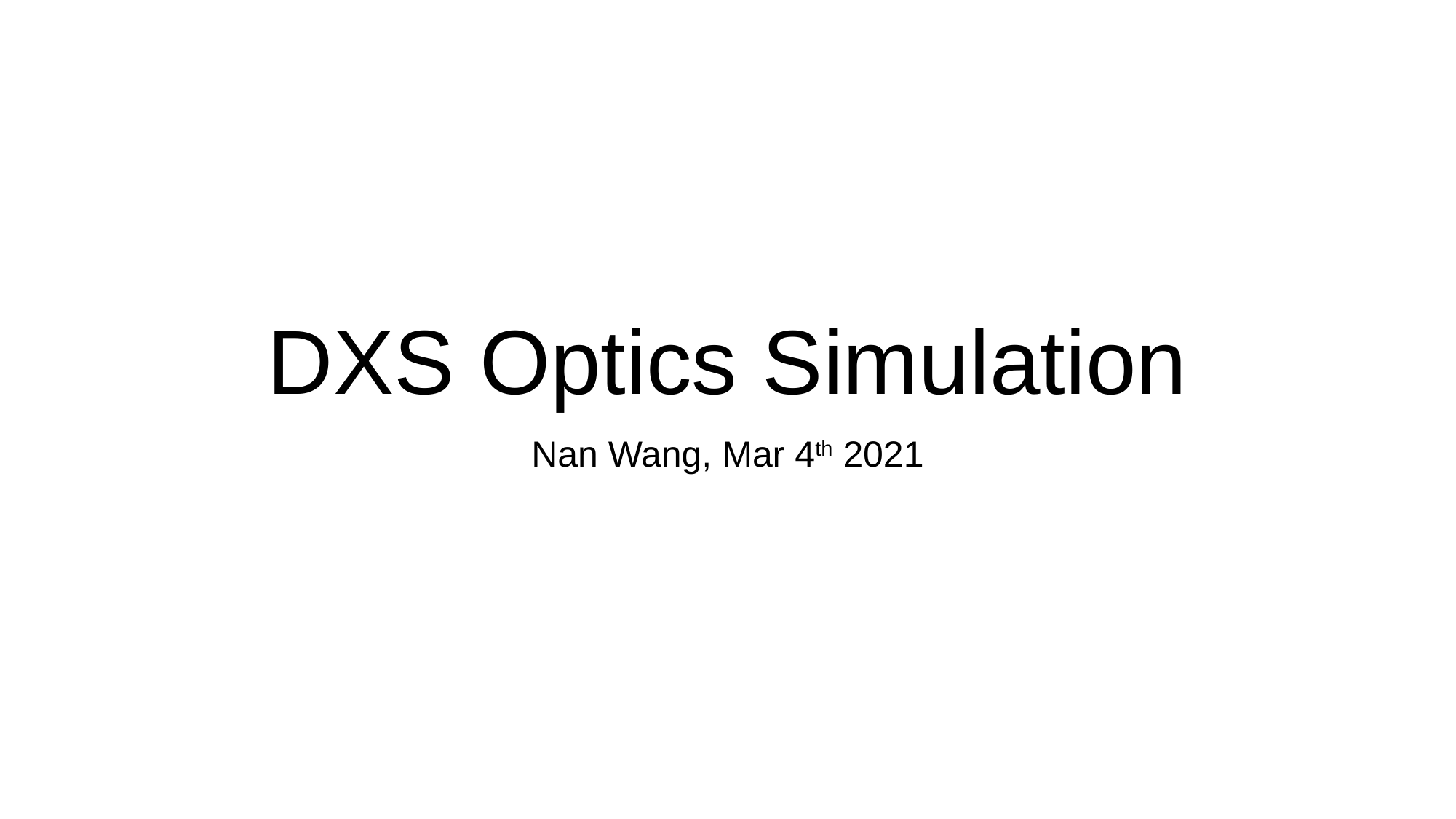

# DXS Optics Simulation
Nan Wang, Mar 4th 2021